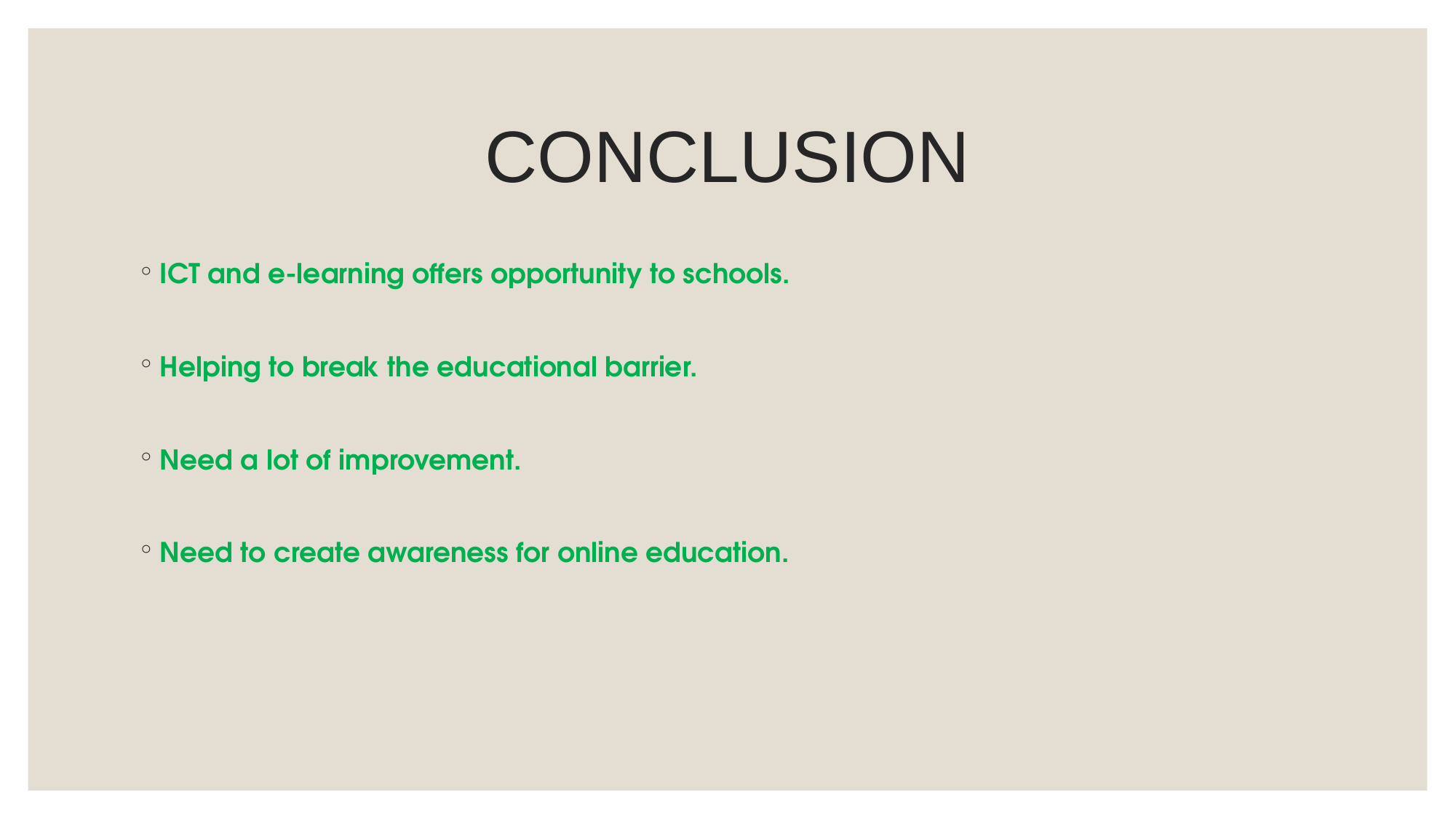

# CONCLUSION
ICT and e-learning offers opportunity to schools.

Helping to break the educational barrier.

Need a lot of improvement.

Need to create awareness for online education.